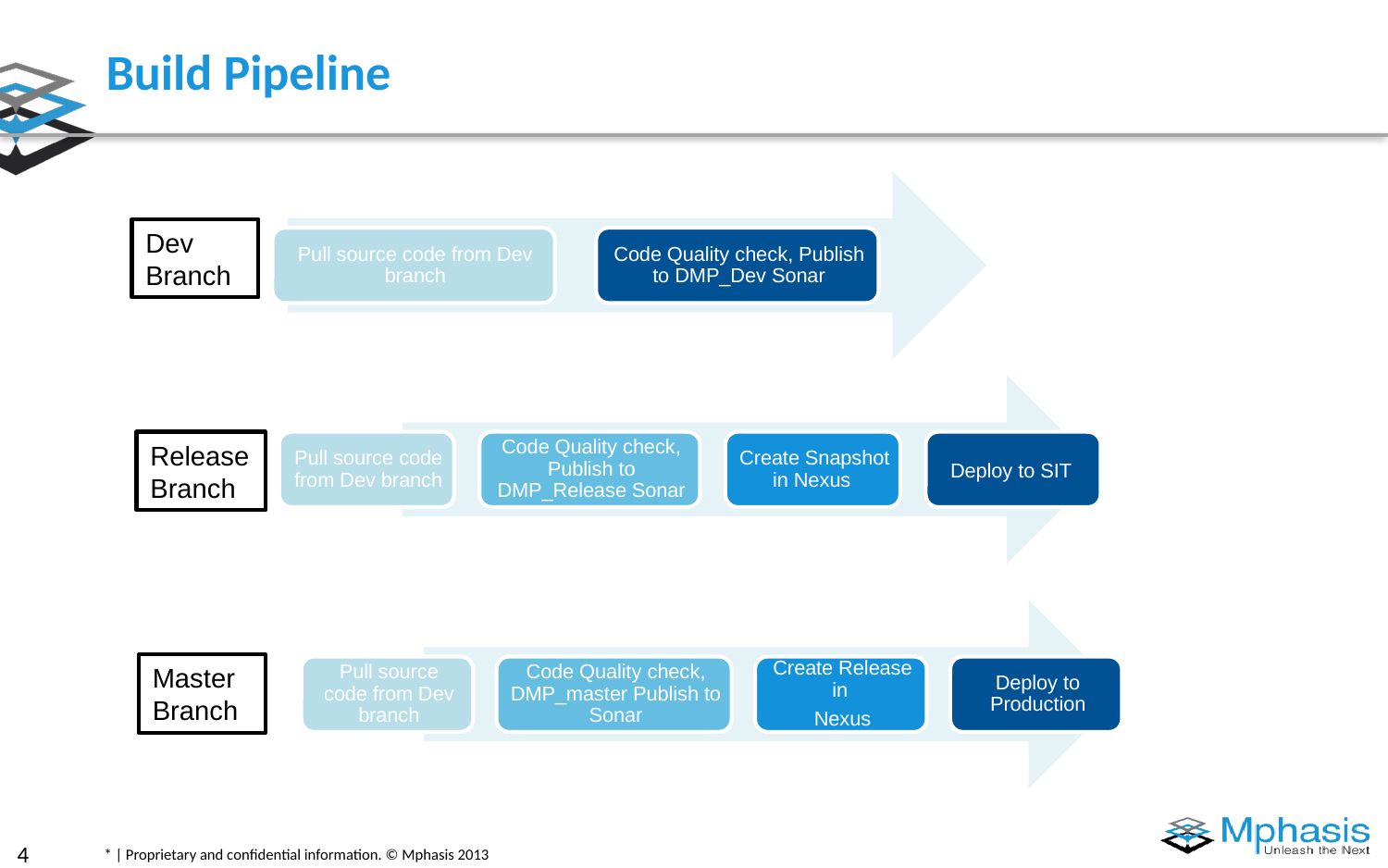

# Build Pipeline
Pull source code from Dev branch
Code Quality check, Publish to DMP_Dev Sonar
Dev Branch
Pull source code from Dev branch
Code Quality check, Publish to DMP_Release Sonar
Create Snapshot in Nexus
Deploy to SIT
Release Branch
Pull source code from Dev branch
Code Quality check, DMP_master Publish to Sonar
Create Release in
Nexus
Deploy to Production
Master Branch